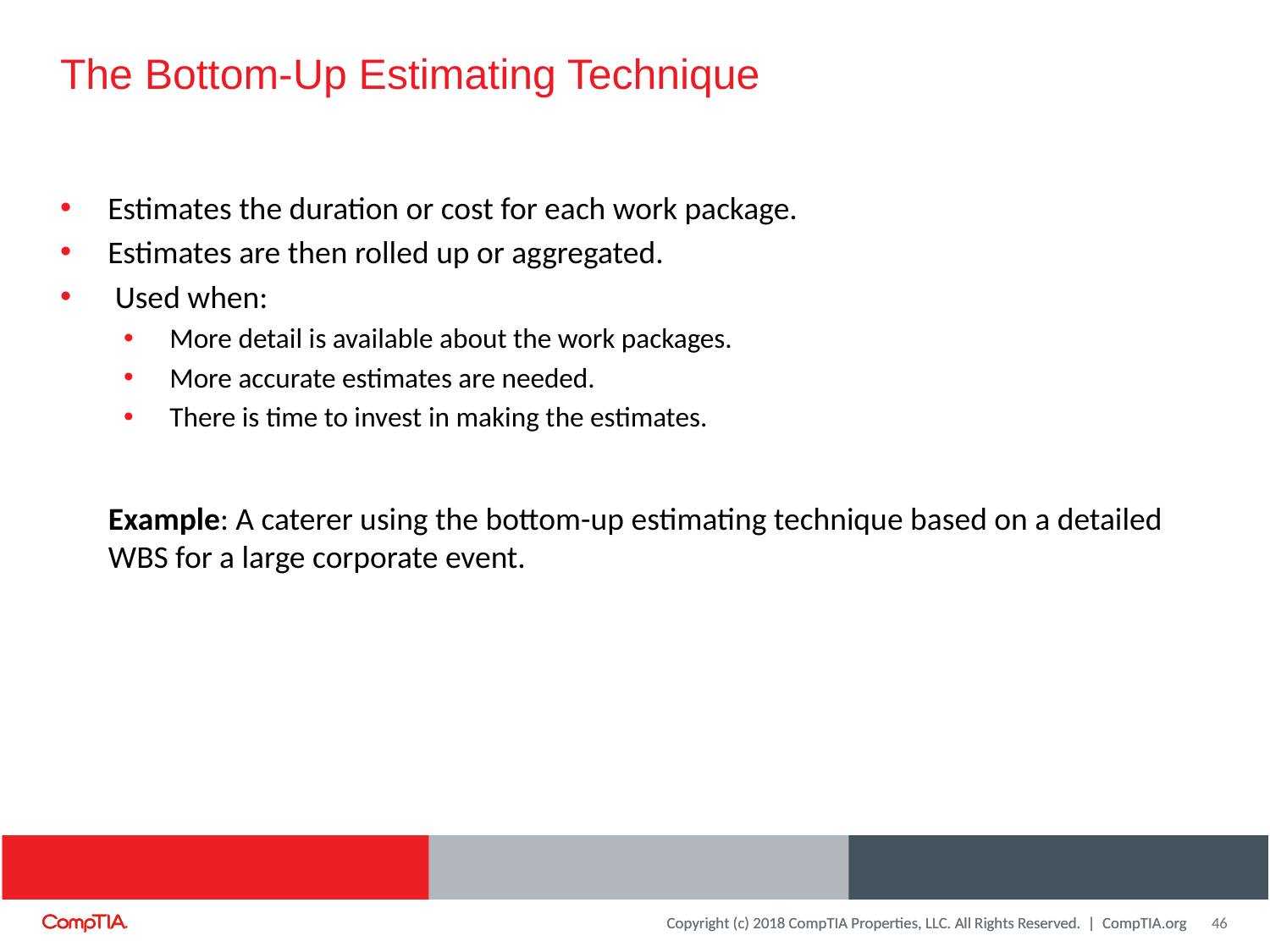

# The Bottom-Up Estimating Technique
Estimates the duration or cost for each work package.
Estimates are then rolled up or aggregated.
 Used when:
 More detail is available about the work packages.
 More accurate estimates are needed.
 There is time to invest in making the estimates.

Example: A caterer using the bottom-up estimating technique based on a detailed WBS for a large corporate event.
46